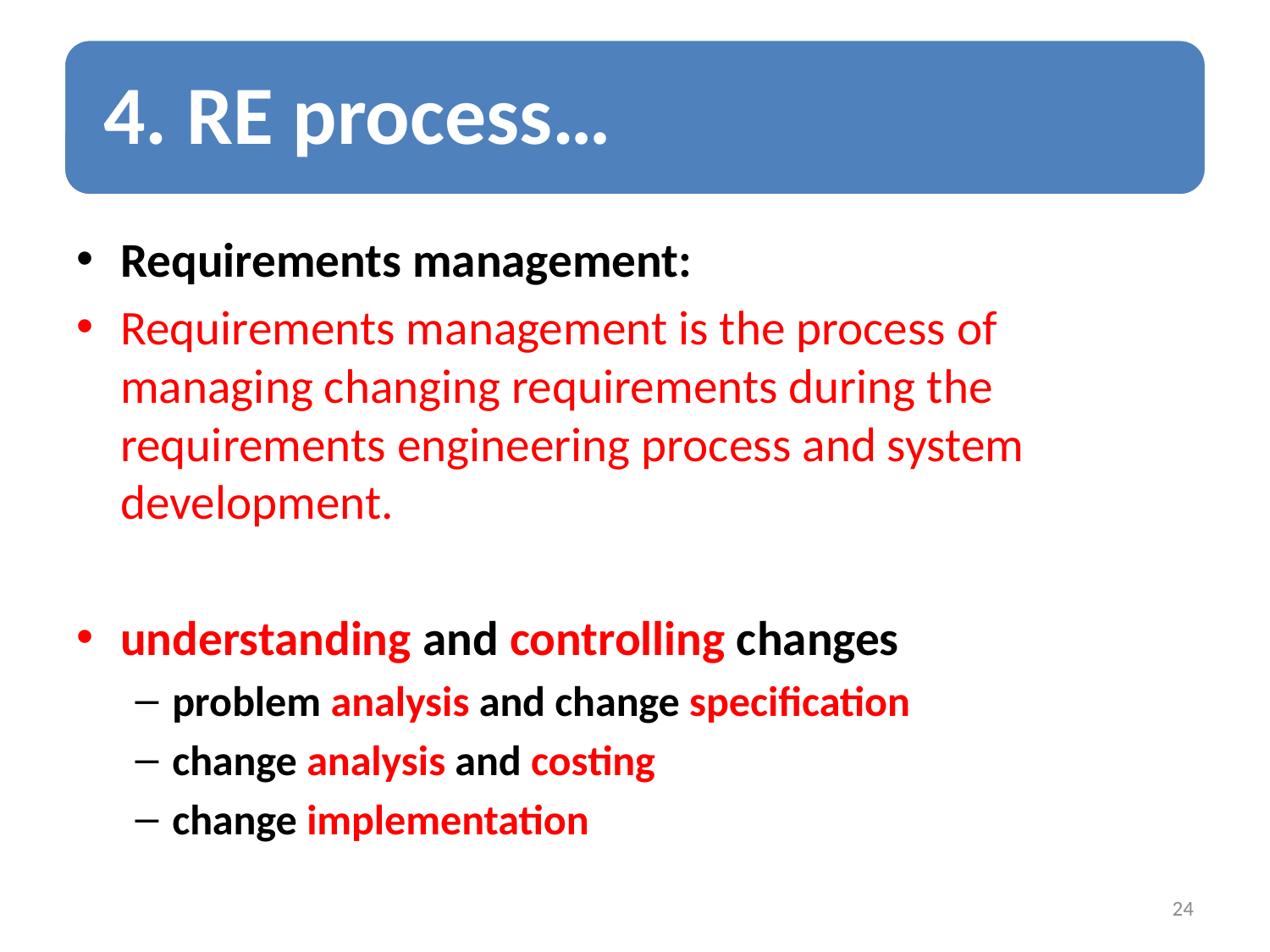

4. RE process…
Requirements management:
Requirements management is the process of managing changing requirements during the requirements engineering process and system development.

understanding and controlling changes
problem analysis and change specification
change analysis and costing
change implementation

24